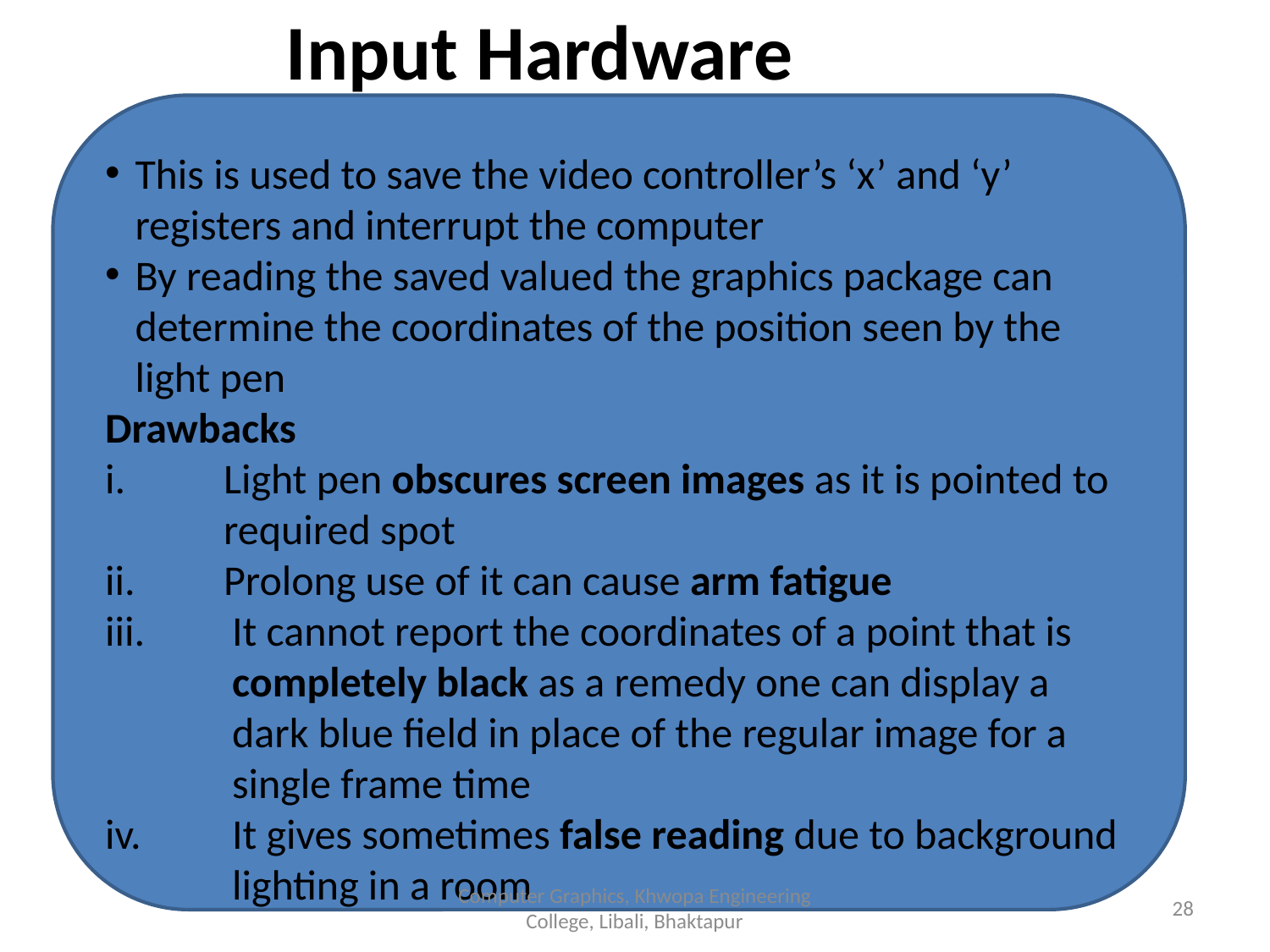

Input Hardware

This is used to save the video controller’s ‘x’ and ‘y’ registers and interrupt the computer
By reading the saved valued the graphics package can determine the coordinates of the position seen by the light pen
Drawbacks
i.	Light pen obscures screen images as it is pointed to required spot
ii.	Prolong use of it can cause arm fatigue
iii.	It cannot report the coordinates of a point that is completely black as a remedy one can display a dark blue field in place of the regular image for a single frame time
iv.	It gives sometimes false reading due to background lighting in a room
Computer Graphics, Khwopa Engineering College, Libali, Bhaktapur
28